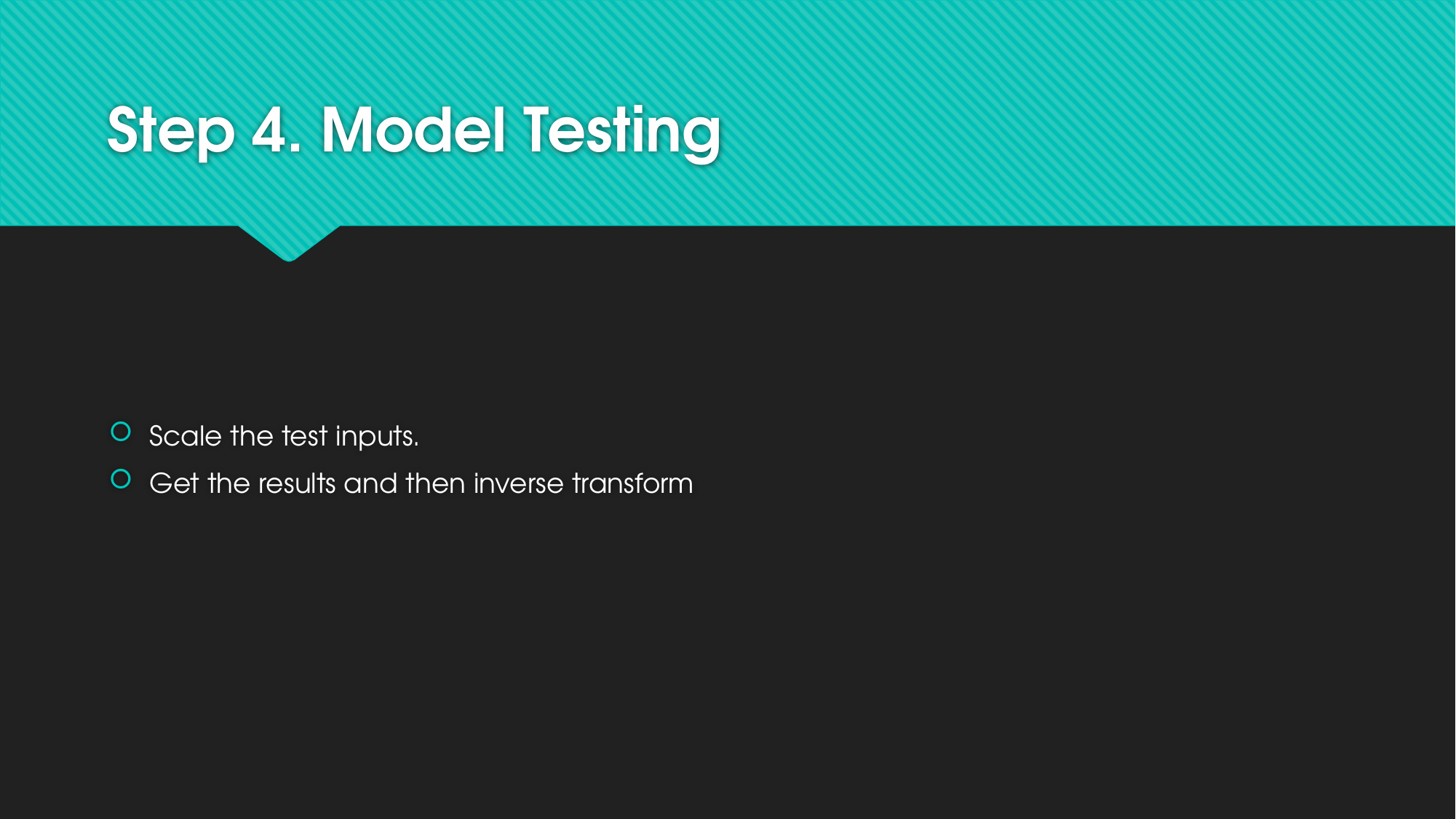

# Step 4. Model Testing
Scale the test inputs.
Get the results and then inverse transform